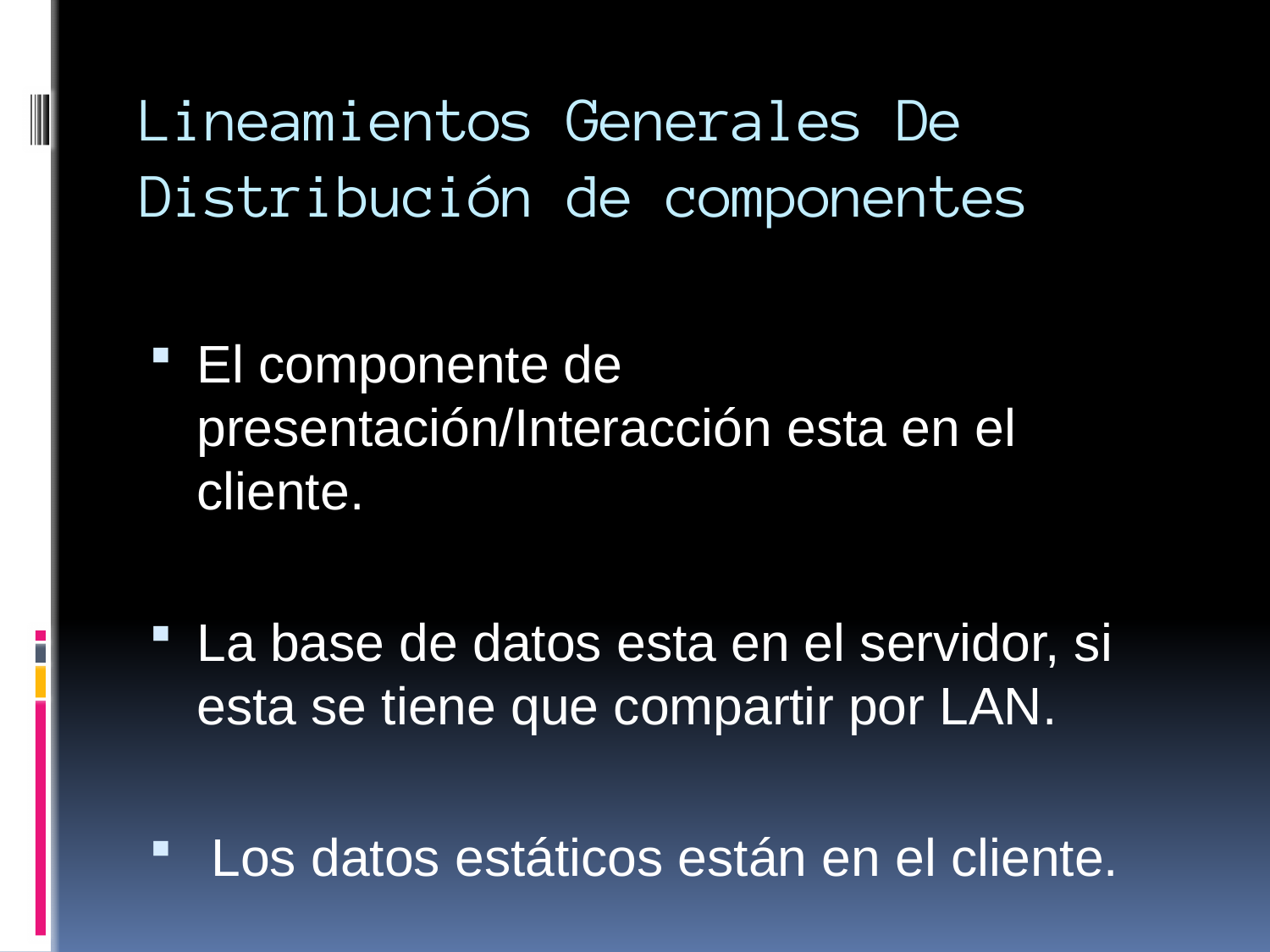

# Lineamientos Generales De Distribución de componentes

El componente de presentación/Interacción esta en el cliente.

La base de datos esta en el servidor, si esta se tiene que compartir por LAN.

 Los datos estáticos están en el cliente.